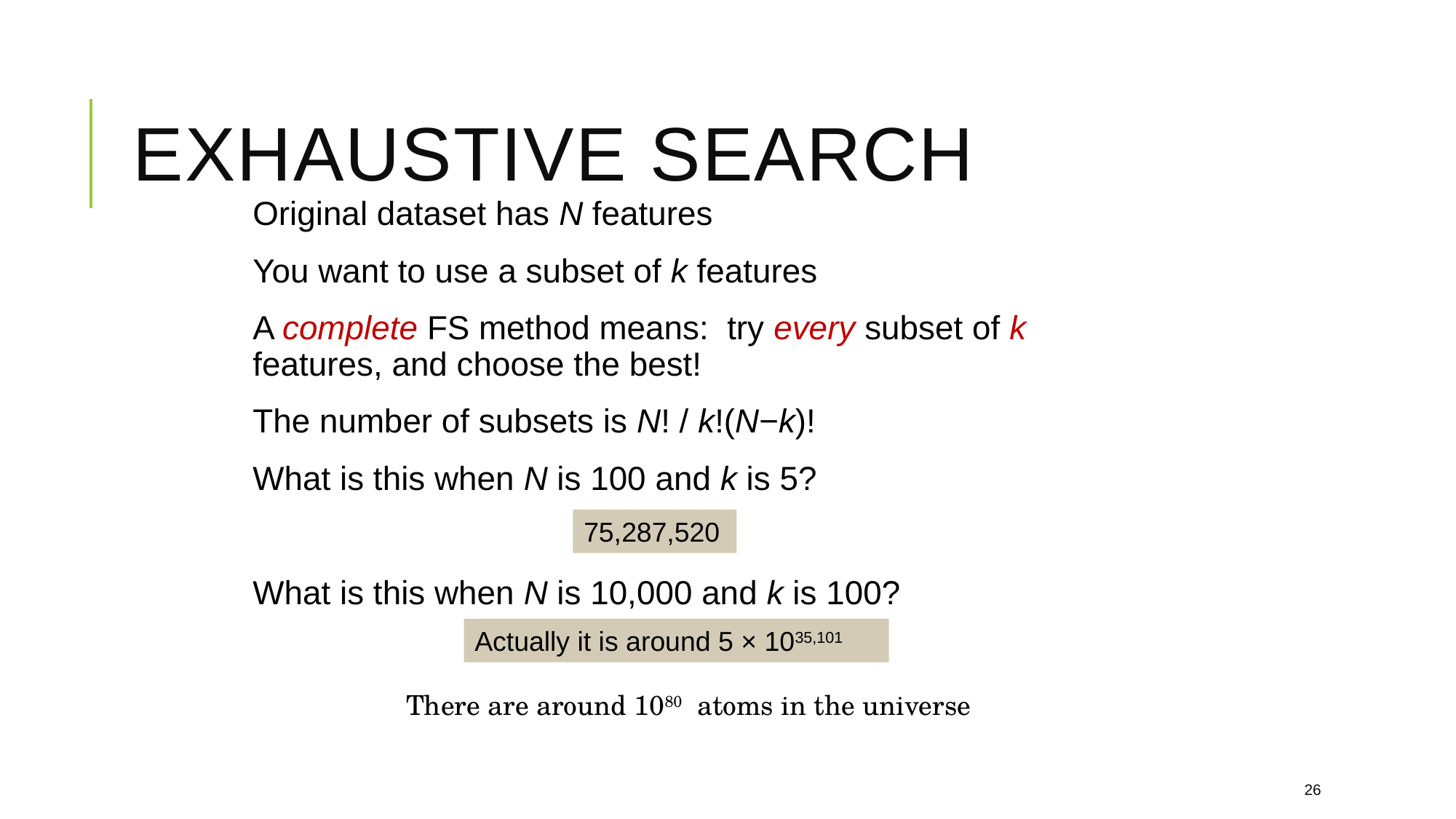

# Exhaustive search
Original dataset has N features
You want to use a subset of k features
A complete FS method means:  try every subset of k features, and choose the best!
The number of subsets is N! / k!(N−k)!
What is this when N is 100 and k is 5?

What is this when N is 10,000 and k is 100?

75,287,520
Actually it is around 5 × 1035,101
There are around 1080  atoms in the universe

26